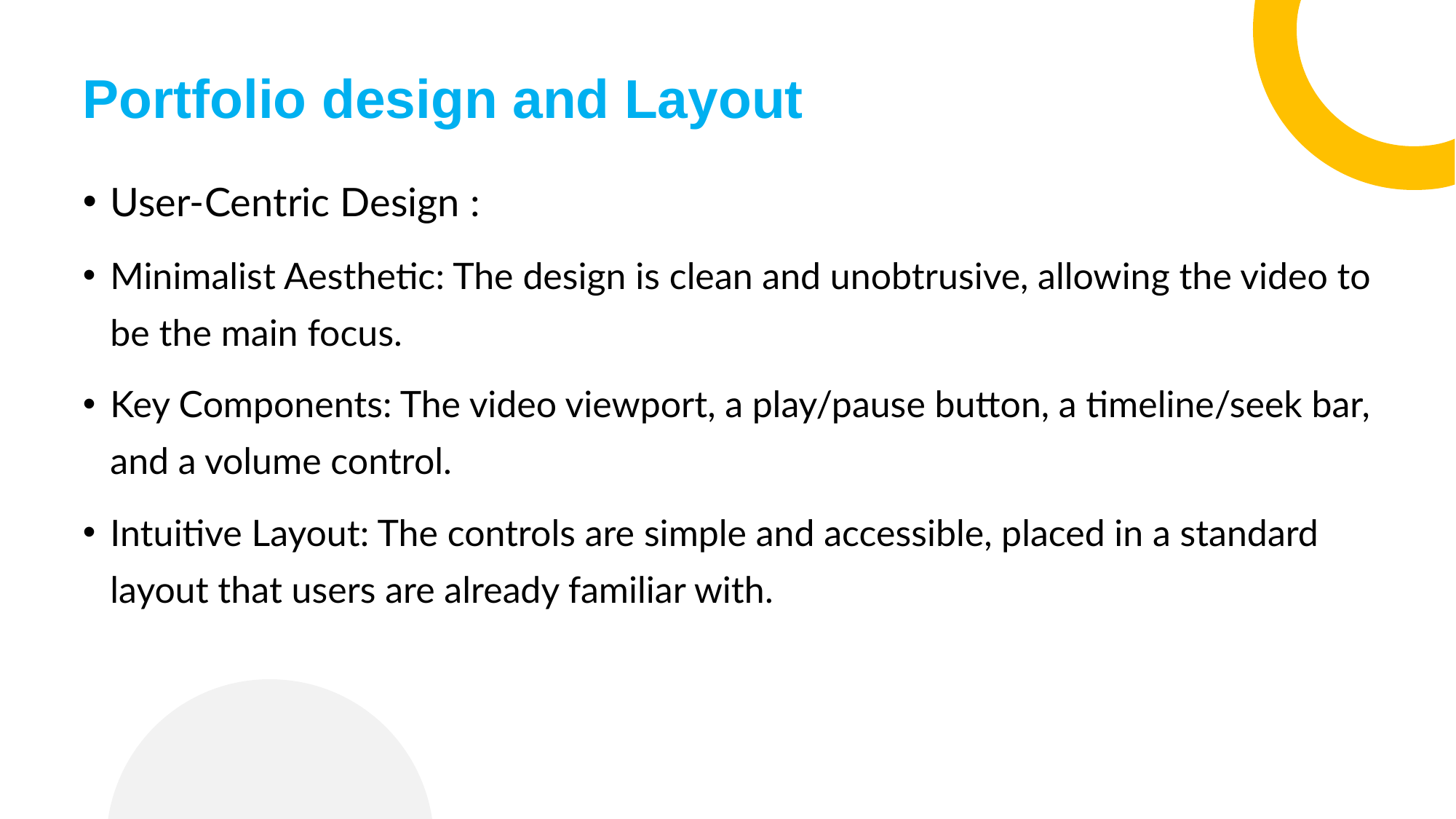

# Portfolio design and Layout
User-Centric Design :
Minimalist Aesthetic: The design is clean and unobtrusive, allowing the video to be the main focus.
Key Components: The video viewport, a play/pause button, a timeline/seek bar, and a volume control.
Intuitive Layout: The controls are simple and accessible, placed in a standard layout that users are already familiar with.